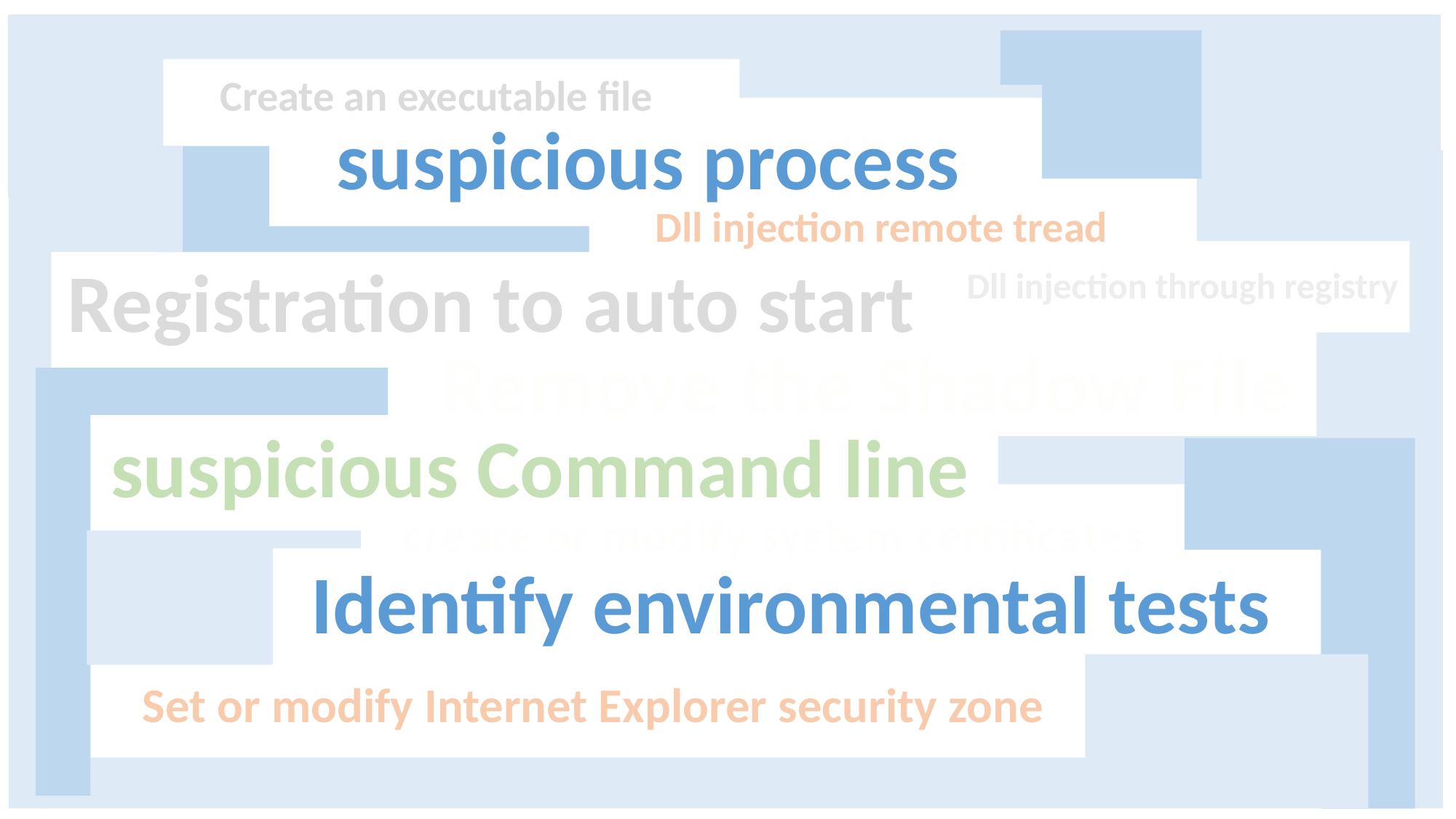

Create an executable file
suspicious process

Dll injection remote tread
Registration to auto start
Dll injection through registry
Remove the Shadow File

suspicious Command line

create or modify system certificates

Identify environmental tests

Set or modify Internet Explorer security zone